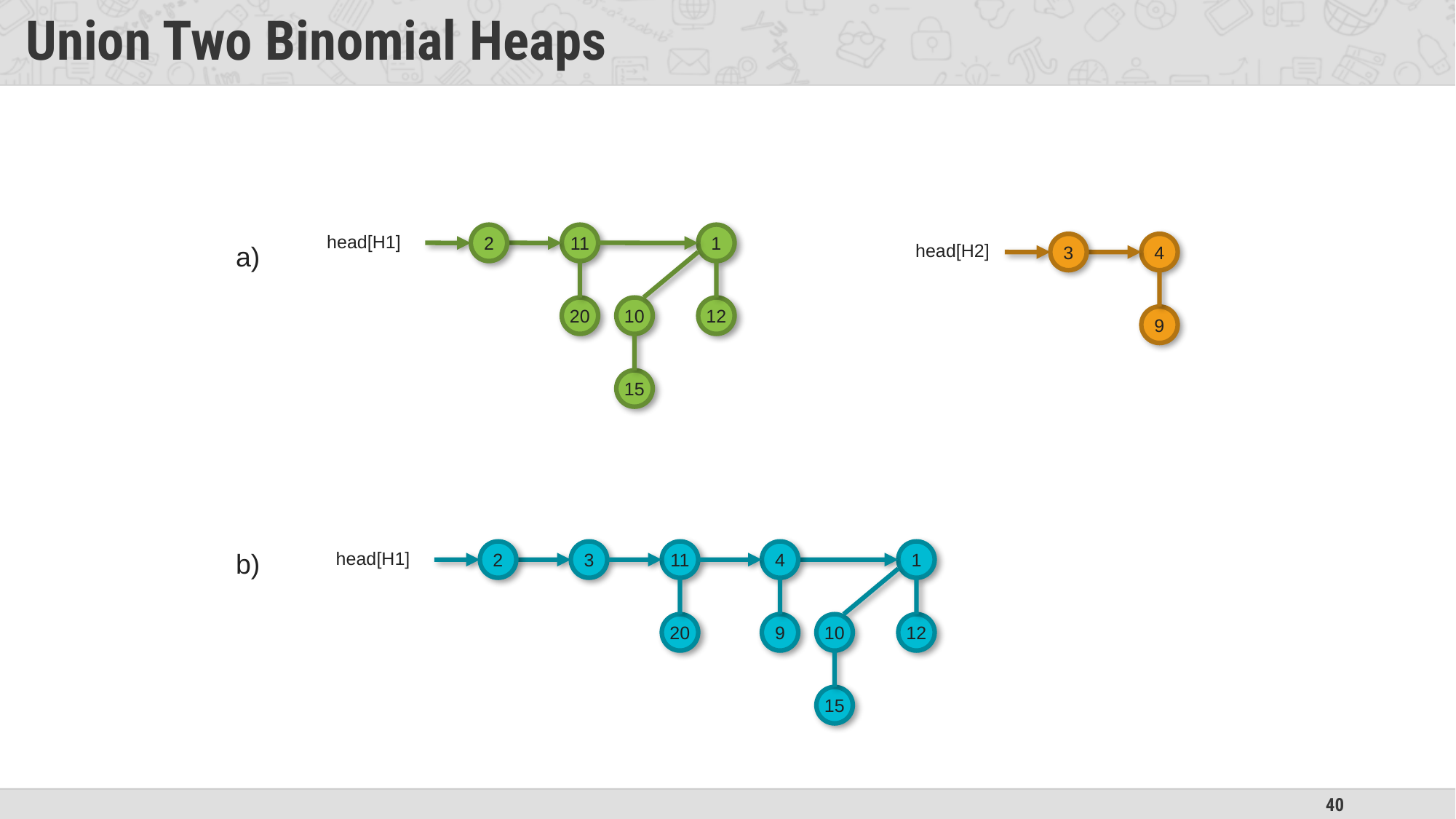

# Union Two Binomial Heaps
head[H1]
2
11
1
a)
head[H2]
3
4

20
10
12
9

15
b)
head[H1]
2
3
11
4
1

20
9
10
12

15